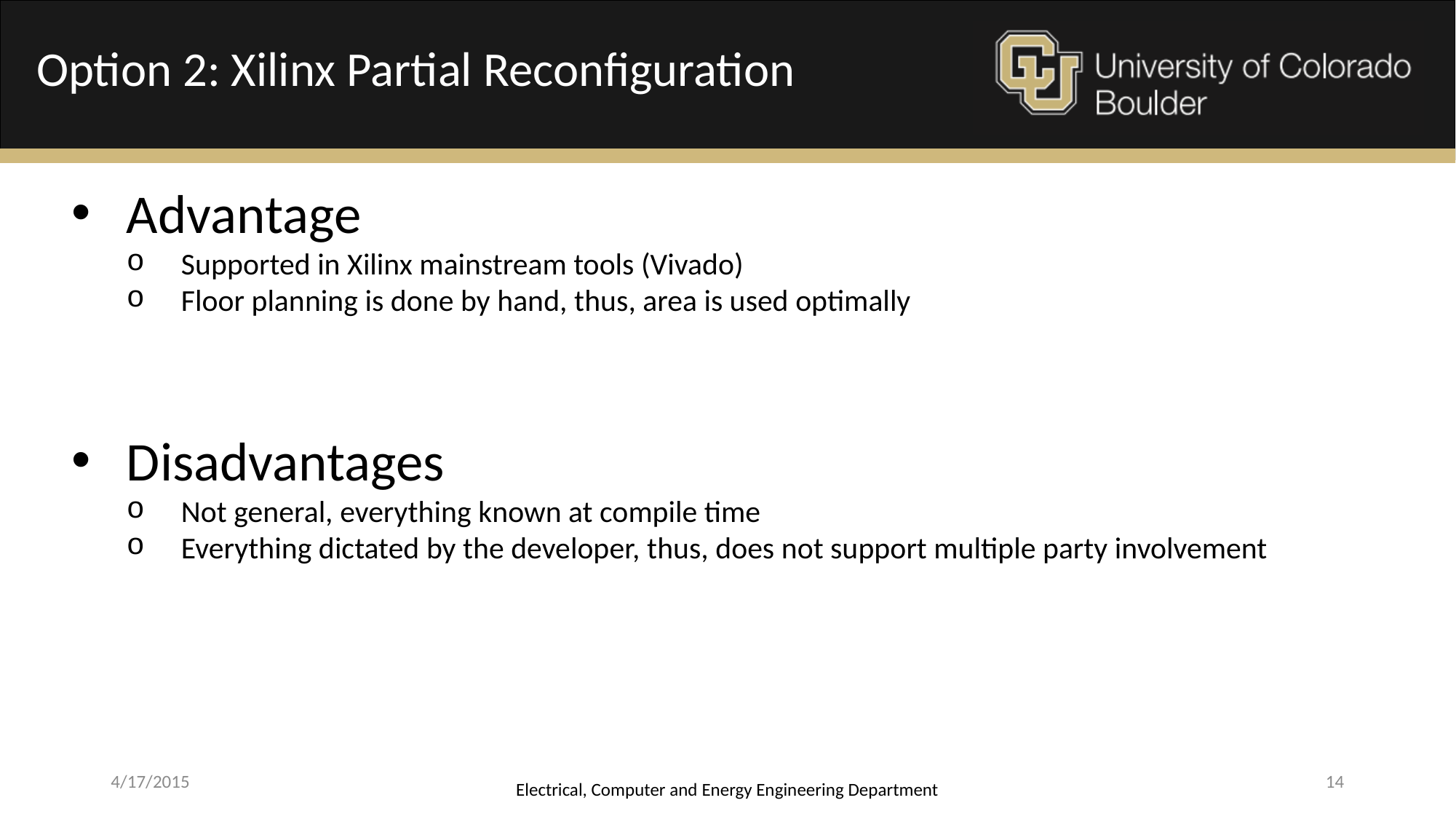

Option 2: Xilinx Partial Reconfiguration

Advantage
Supported in Xilinx mainstream tools (Vivado)
Floor planning is done by hand, thus, area is used optimally

Disadvantages
Not general, everything known at compile time
Everything dictated by the developer, thus, does not support multiple party involvement

4/17/2015
Electrical, Computer and Energy Engineering Department
14